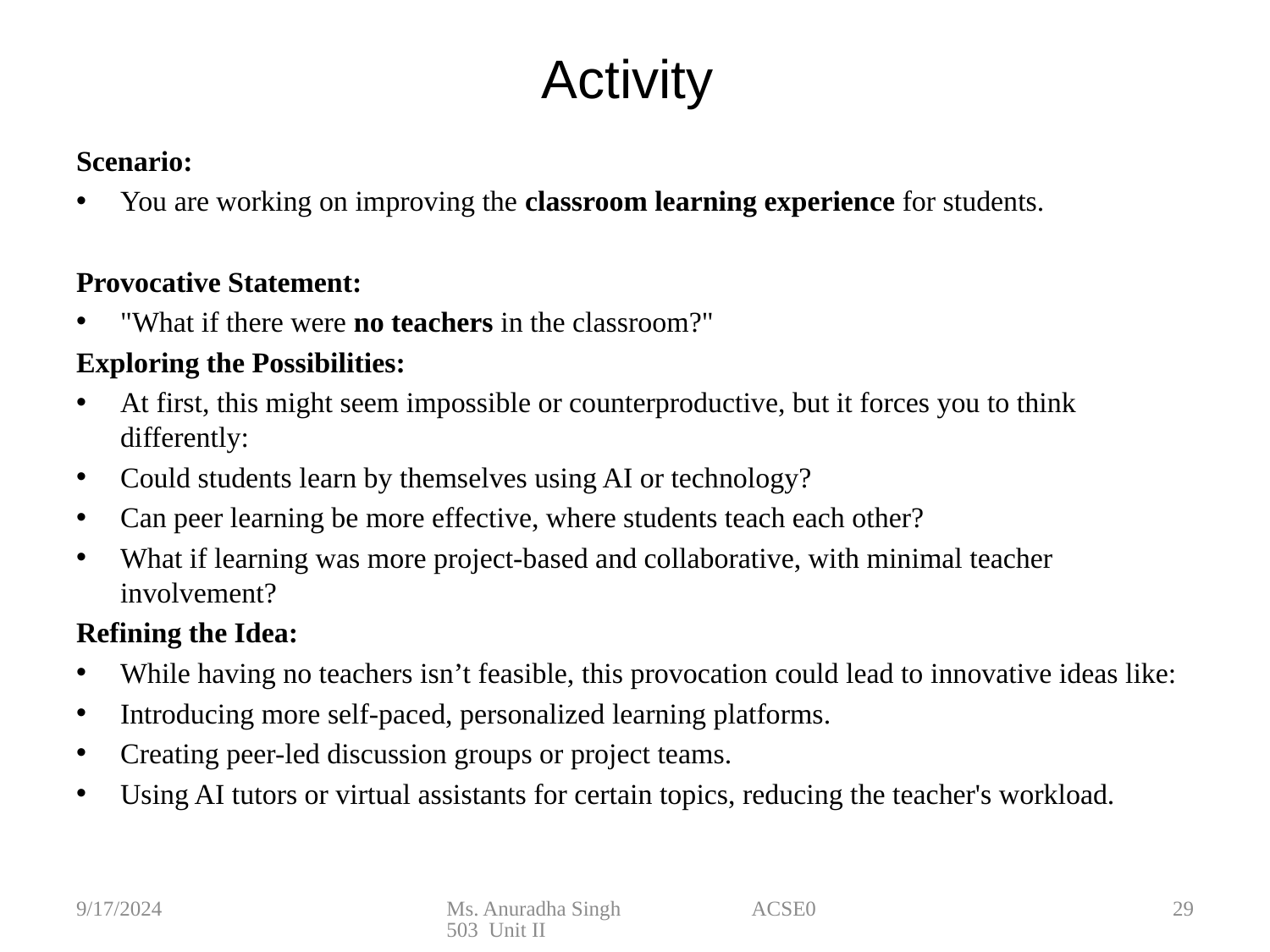

# Activity
Scenario:
You are working on improving the classroom learning experience for students.

Provocative Statement:
"What if there were no teachers in the classroom?"
Exploring the Possibilities:
At first, this might seem impossible or counterproductive, but it forces you to think differently:
Could students learn by themselves using AI or technology?
Can peer learning be more effective, where students teach each other?
What if learning was more project-based and collaborative, with minimal teacher involvement?
Refining the Idea:
While having no teachers isn’t feasible, this provocation could lead to innovative ideas like:
Introducing more self-paced, personalized learning platforms.
Creating peer-led discussion groups or project teams.
Using AI tutors or virtual assistants for certain topics, reducing the teacher's workload.

9/17/2024
Ms. Anuradha Singh                         ACSE0503  Unit II
29